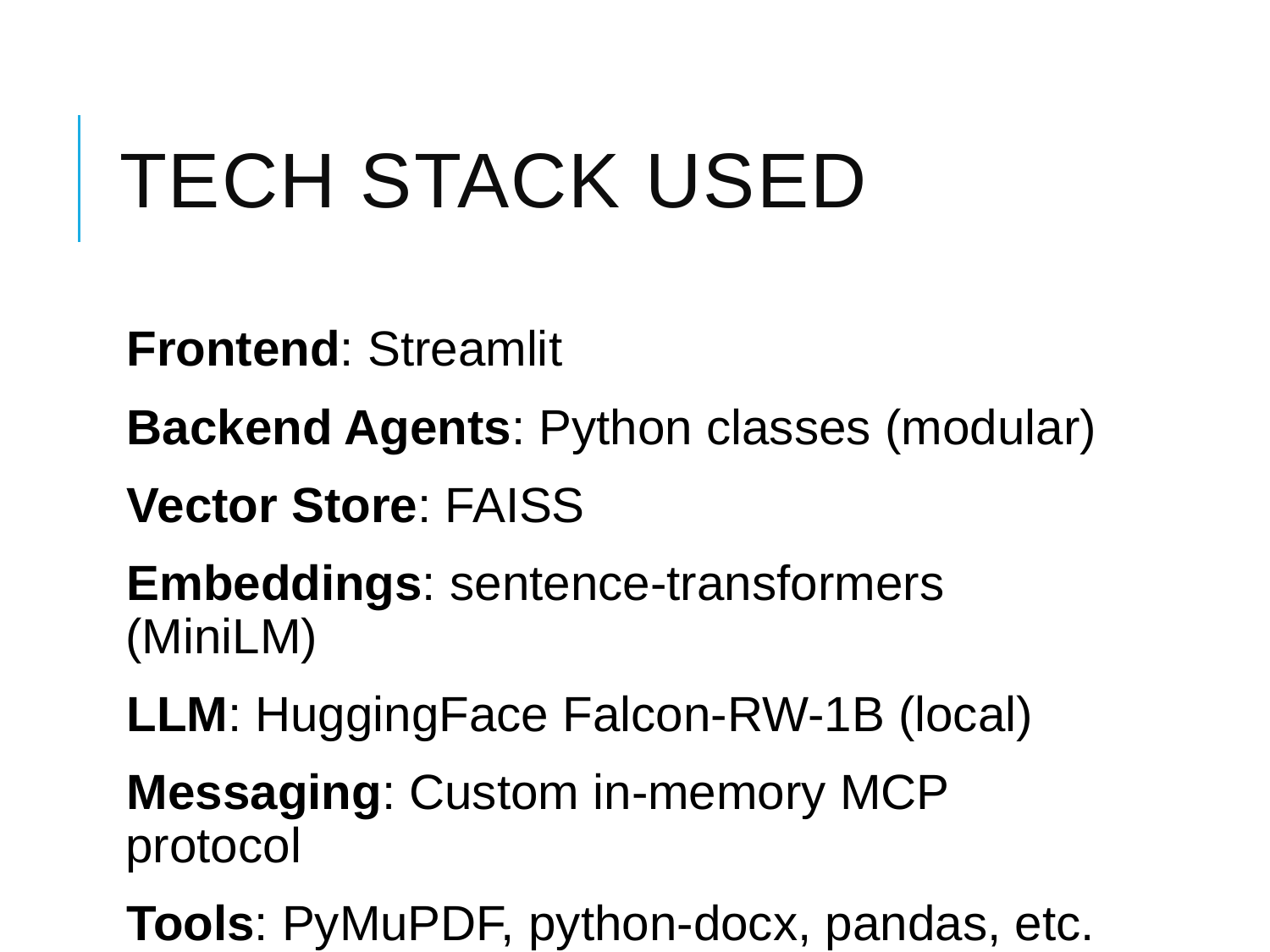

# Tech Stack Used
Frontend: Streamlit
Backend Agents: Python classes (modular)
Vector Store: FAISS
Embeddings: sentence-transformers (MiniLM)
LLM: HuggingFace Falcon-RW-1B (local)
Messaging: Custom in-memory MCP protocol
Tools: PyMuPDF, python-docx, pandas, etc.